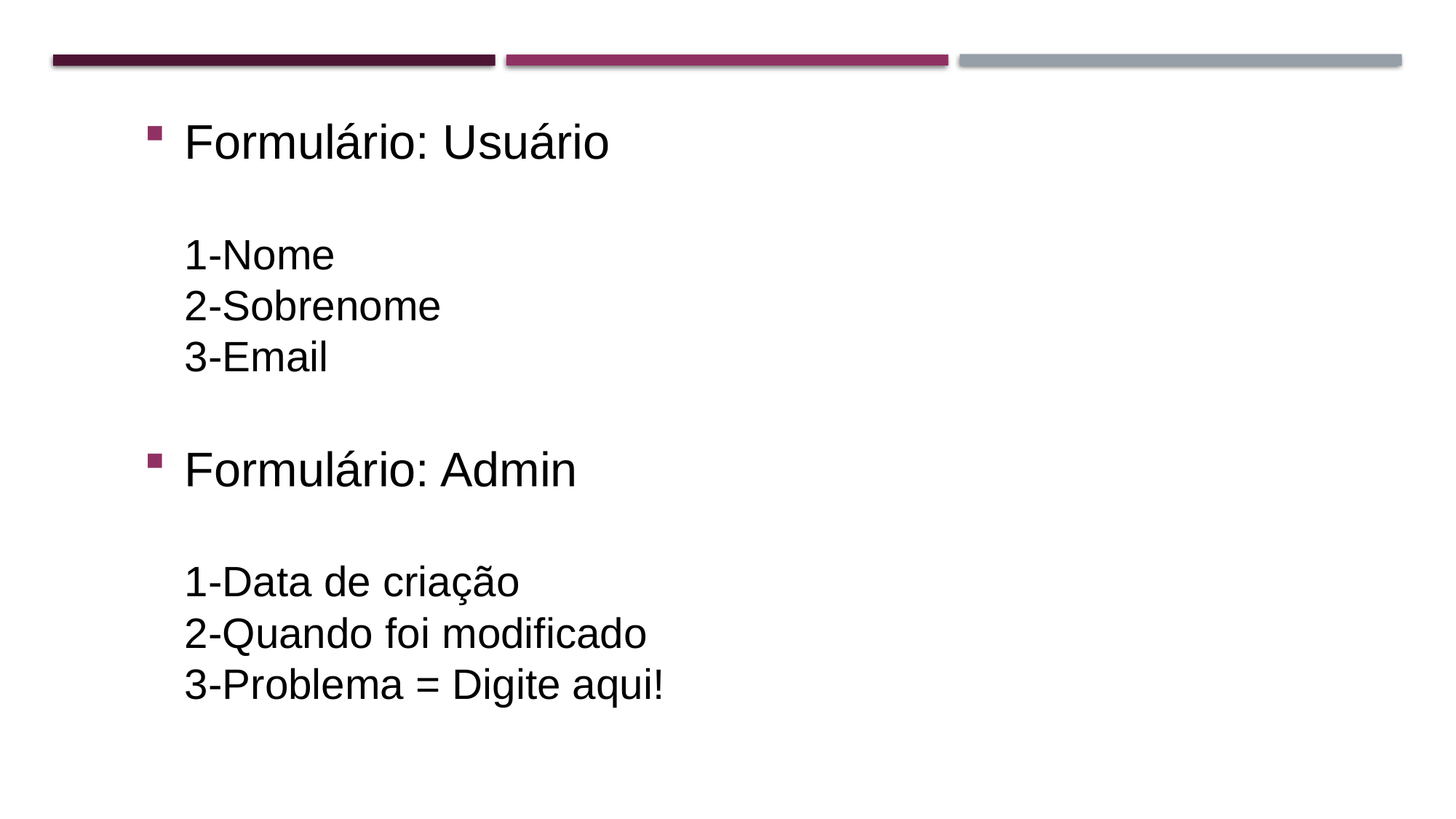

Formulário: Usuário
1-Nome
2-Sobrenome
3-Email
Formulário: Admin
1-Data de criação
2-Quando foi modificado
3-Problema = Digite aqui!